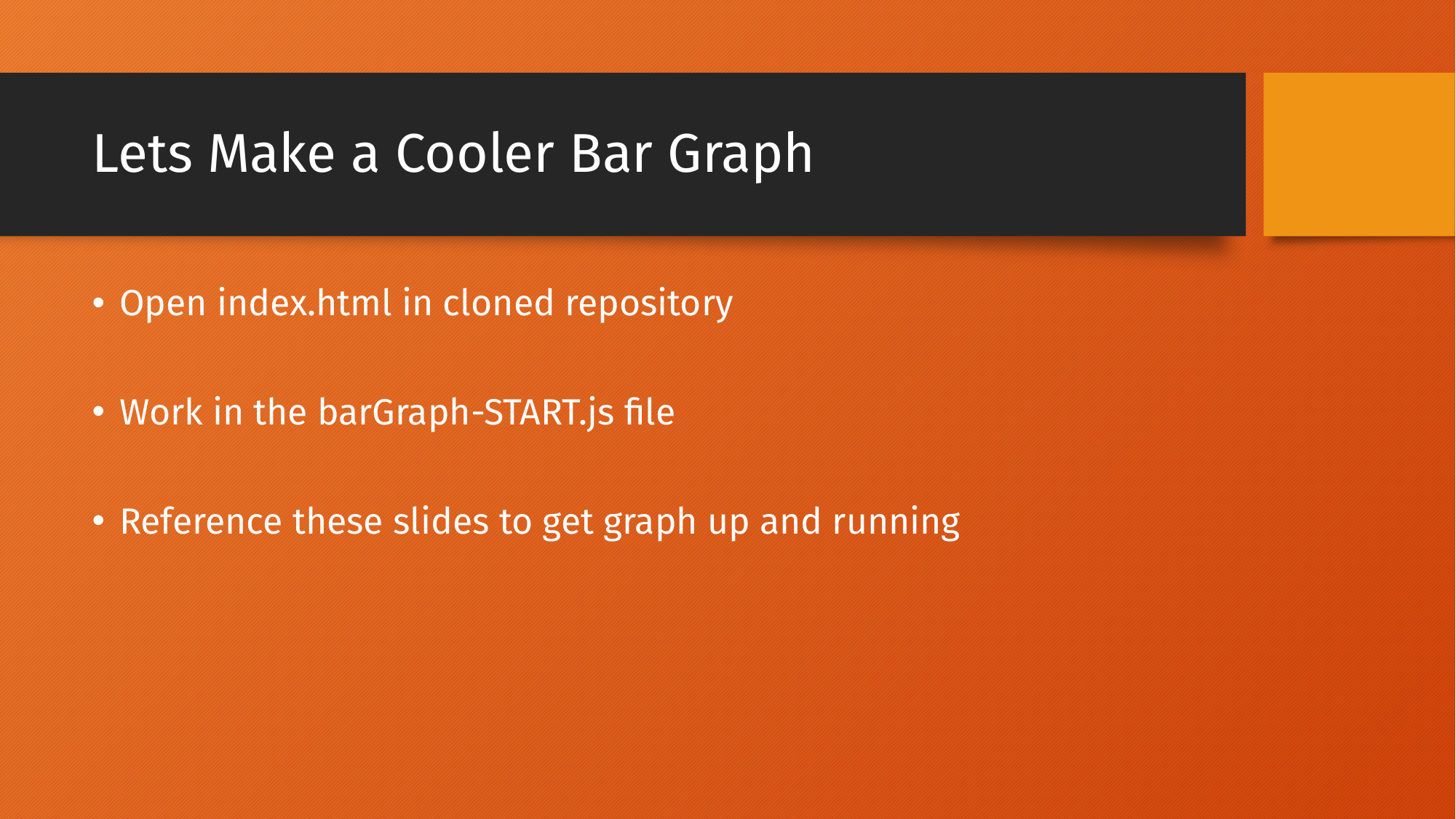

# Lets Make a Cooler Bar Graph
Open index.html in cloned repository

Work in the barGraph-START.js file

Reference these slides to get graph up and running